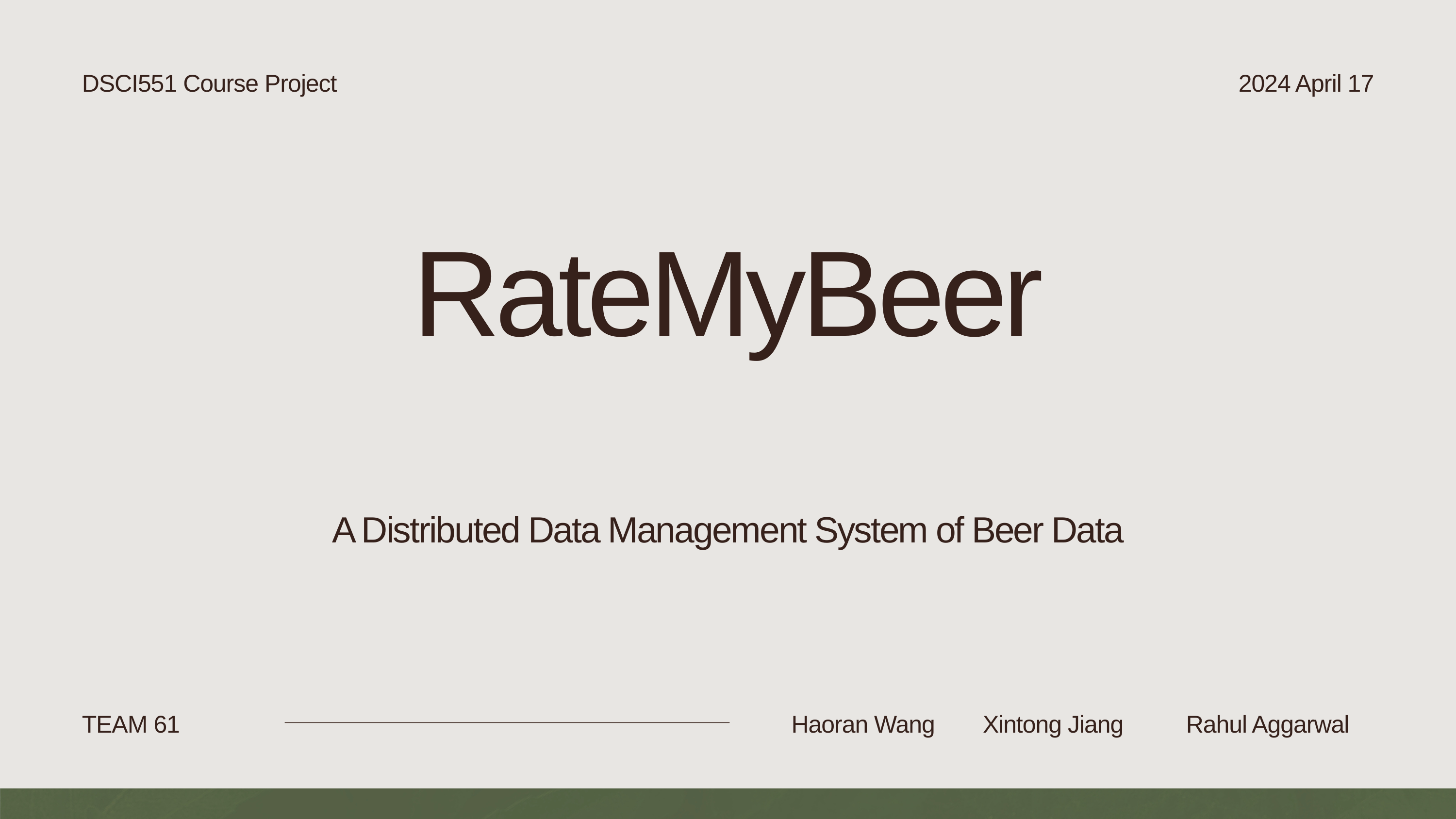

DSCI551 Course Project
2024 April 17
RateMyBeer
A Distributed Data Management System of Beer Data
TEAM 61
Haoran Wang
Xintong Jiang
Rahul Aggarwal